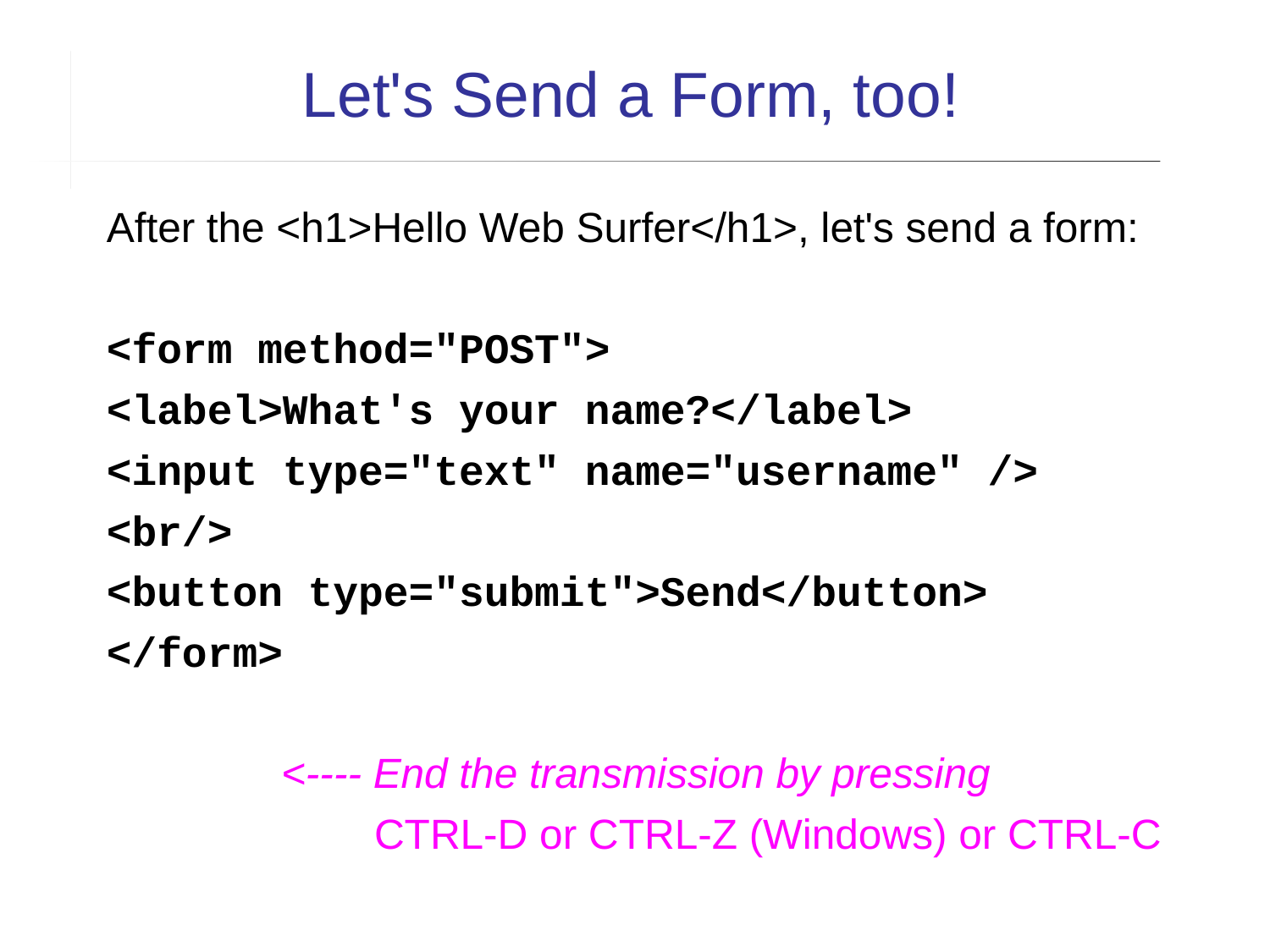

Let's Send a Form, too!
After the <h1>Hello Web Surfer</h1>, let's send a form:

<form method="POST">
<label>What's your name?</label>
<input type="text" name="username" />
<br/>
<button type="submit">Send</button>
</form>

               <---- End the transmission by pressing
                       CTRL-D or CTRL-Z (Windows) or CTRL-C